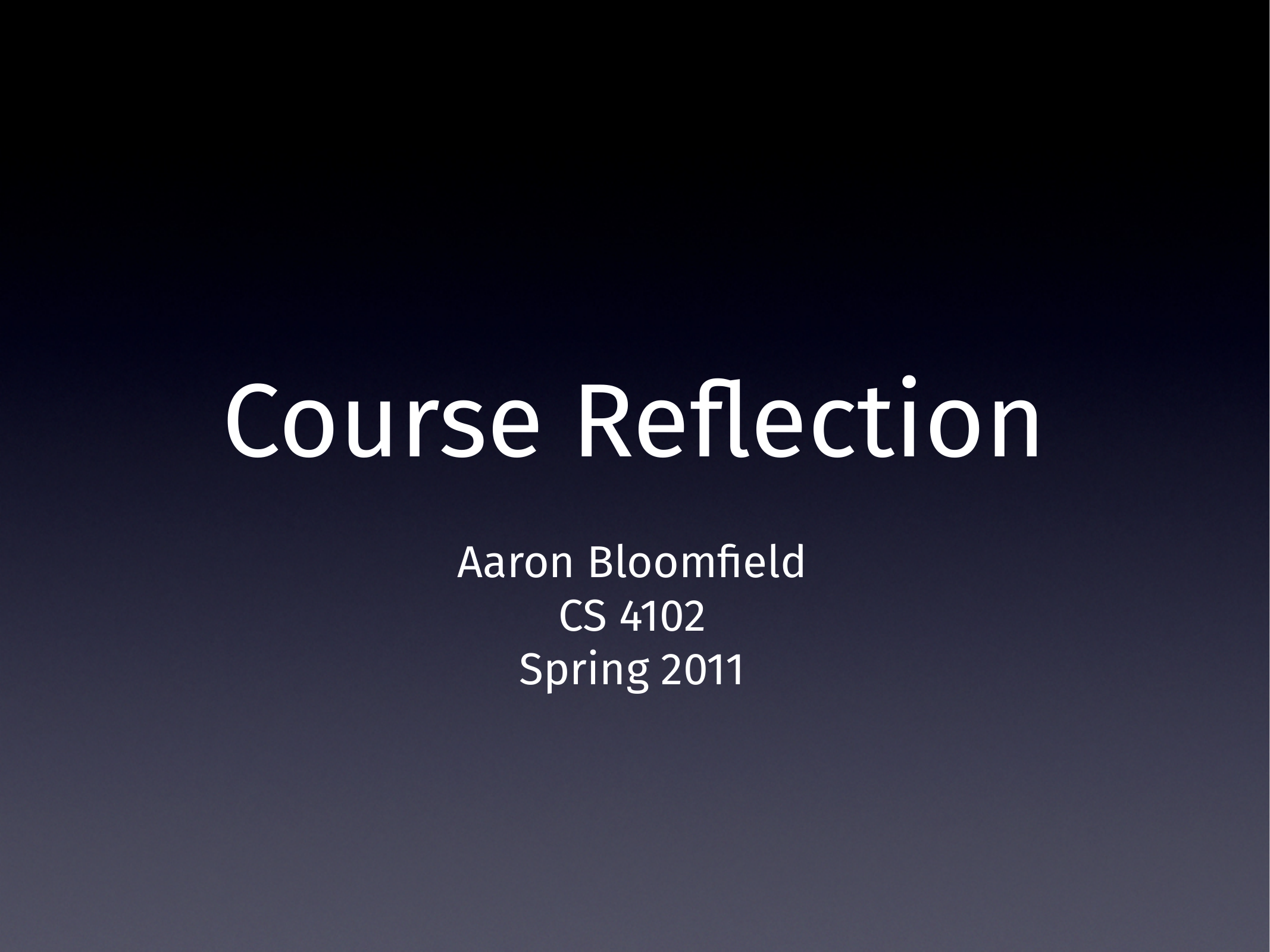

# Course Reflection
Aaron Bloomfield
CS 4102
Spring 2011